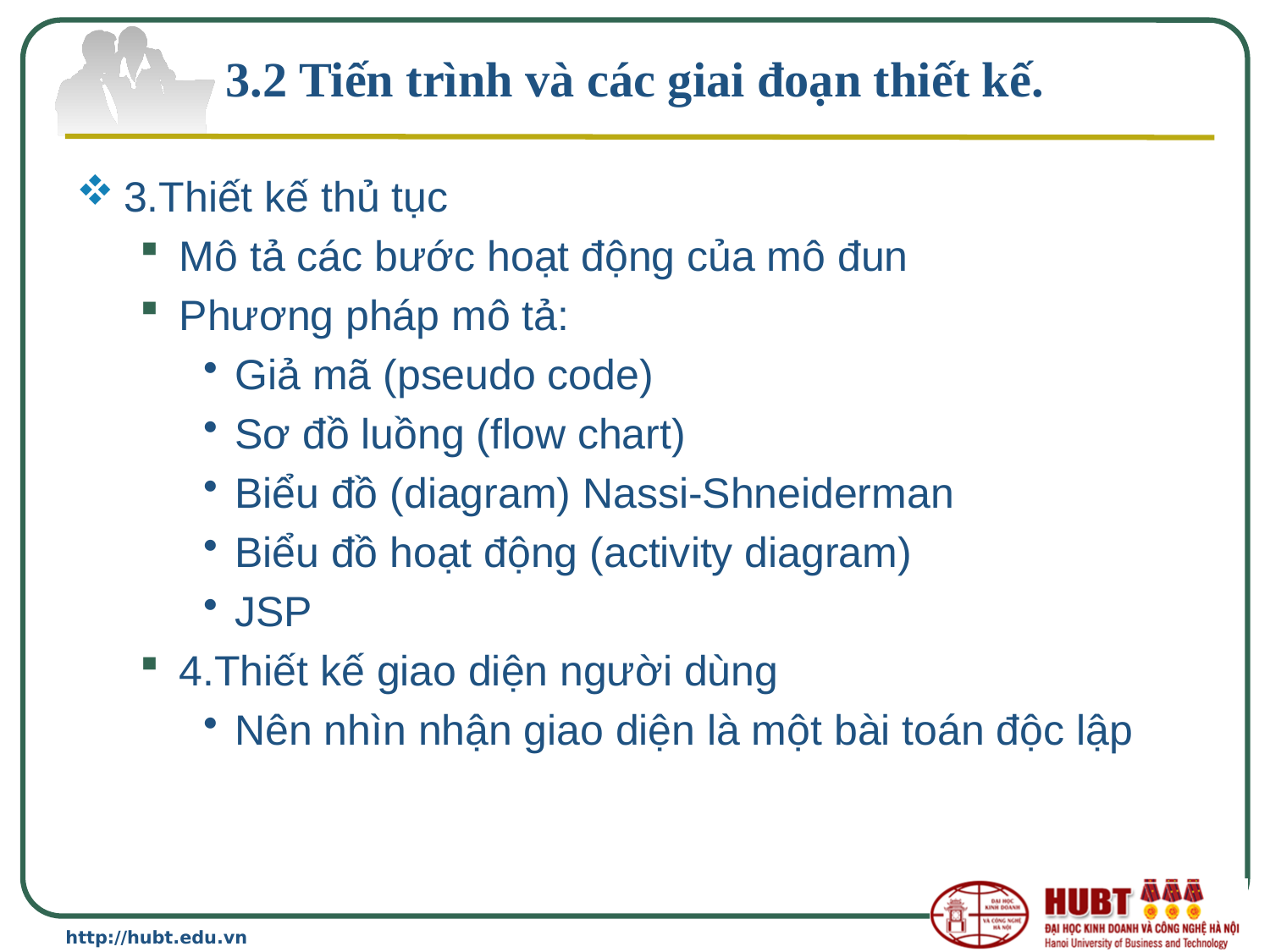

# 3.2 Tiến trình và các giai đoạn thiết kế.
3.Thiết kế thủ tục
Mô tả các bước hoạt động của mô đun
Phương pháp mô tả:
Giả mã (pseudo code)
Sơ đồ luồng (flow chart)
Biểu đồ (diagram) Nassi-Shneiderman
Biểu đồ hoạt động (activity diagram)
JSP
4.Thiết kế giao diện người dùng
Nên nhìn nhận giao diện là một bài toán độc lập
http://hubt.edu.vn